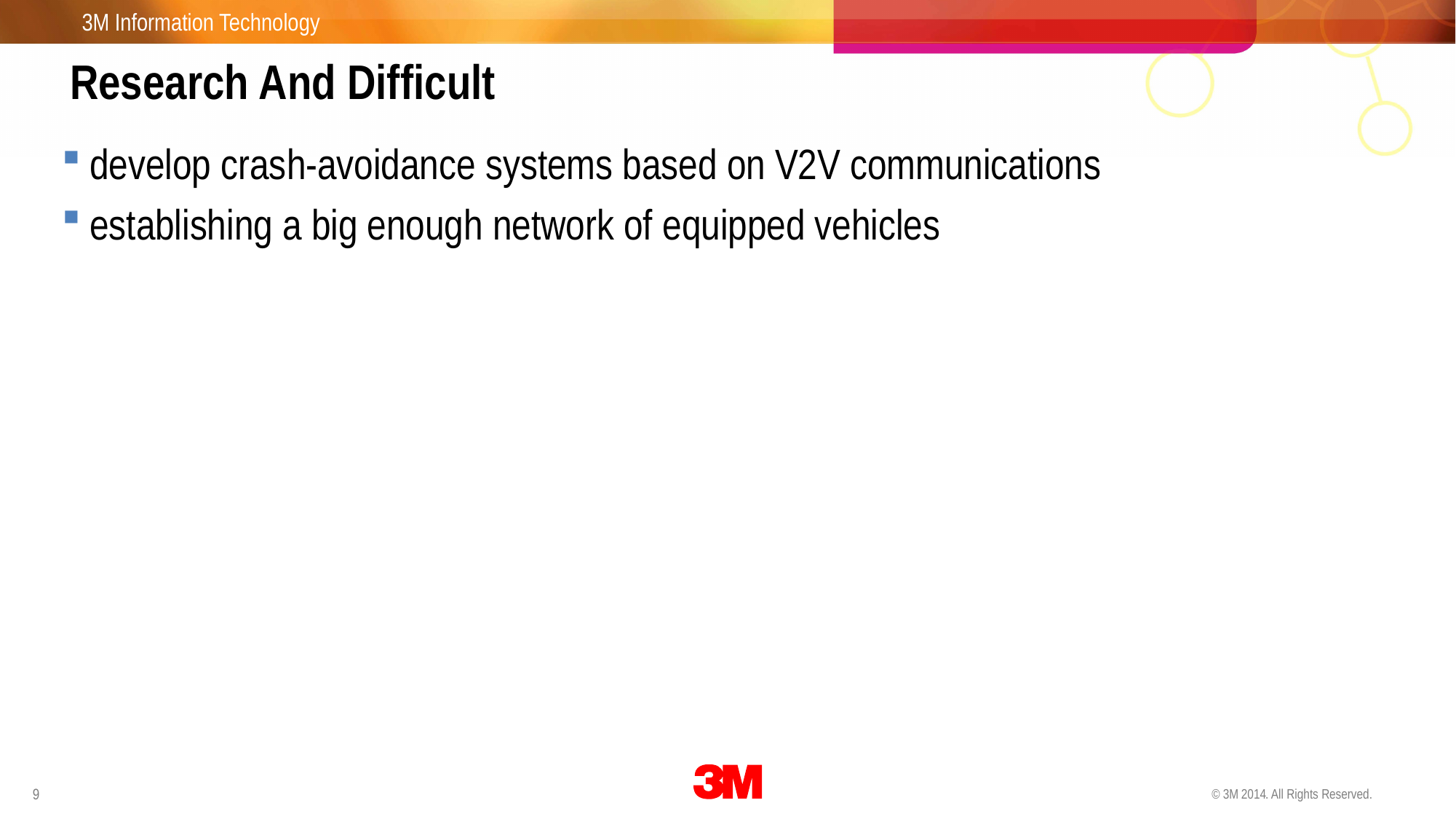

Research And Difficult
develop crash-avoidance systems based on V2V communications
establishing a big enough network of equipped vehicles